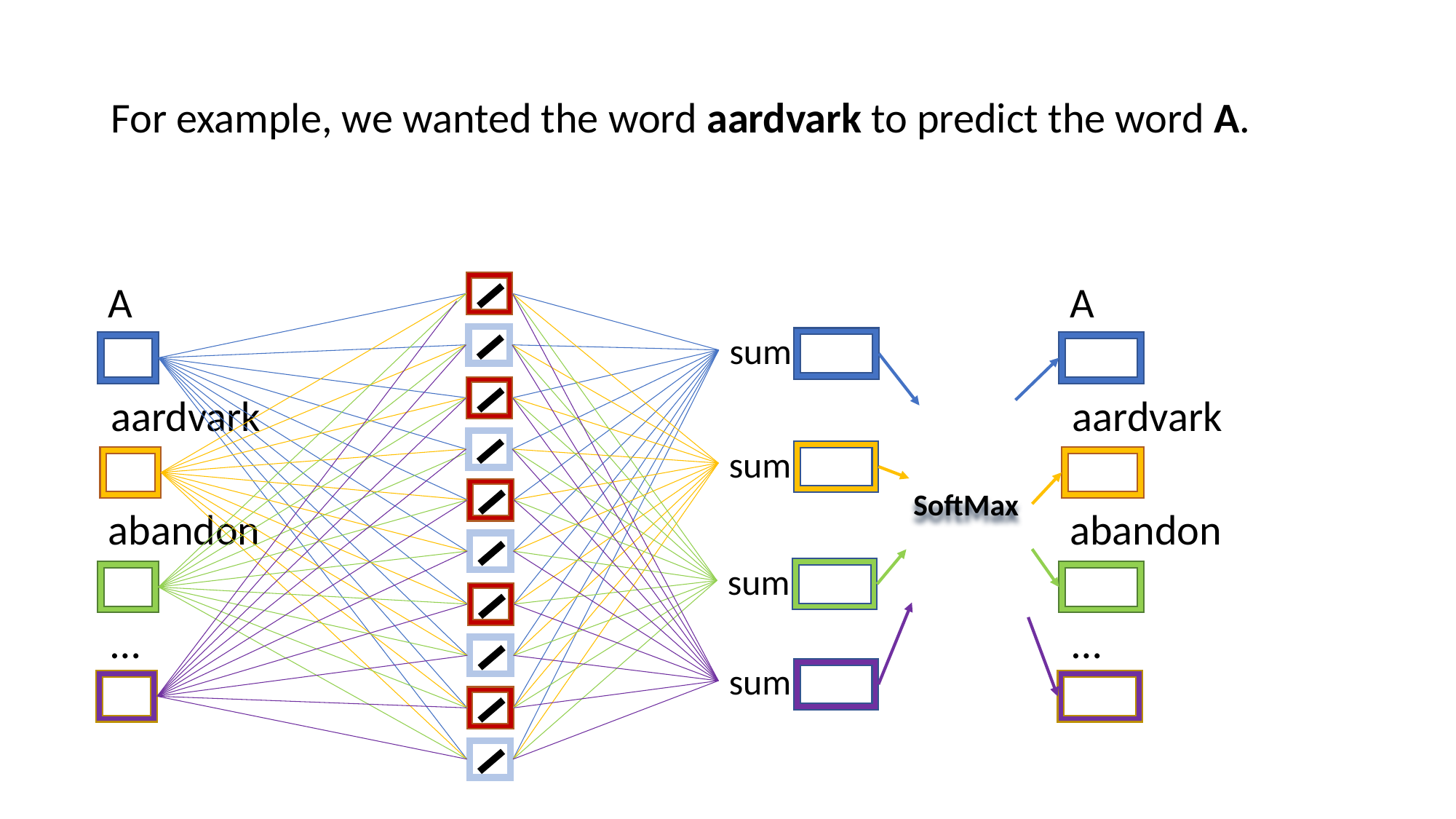

For example, we wanted the word aardvark to predict the word A.
A
A

sum

aardvark
aardvark

sum

SoftMax
abandon
abandon

sum

…
…

sum